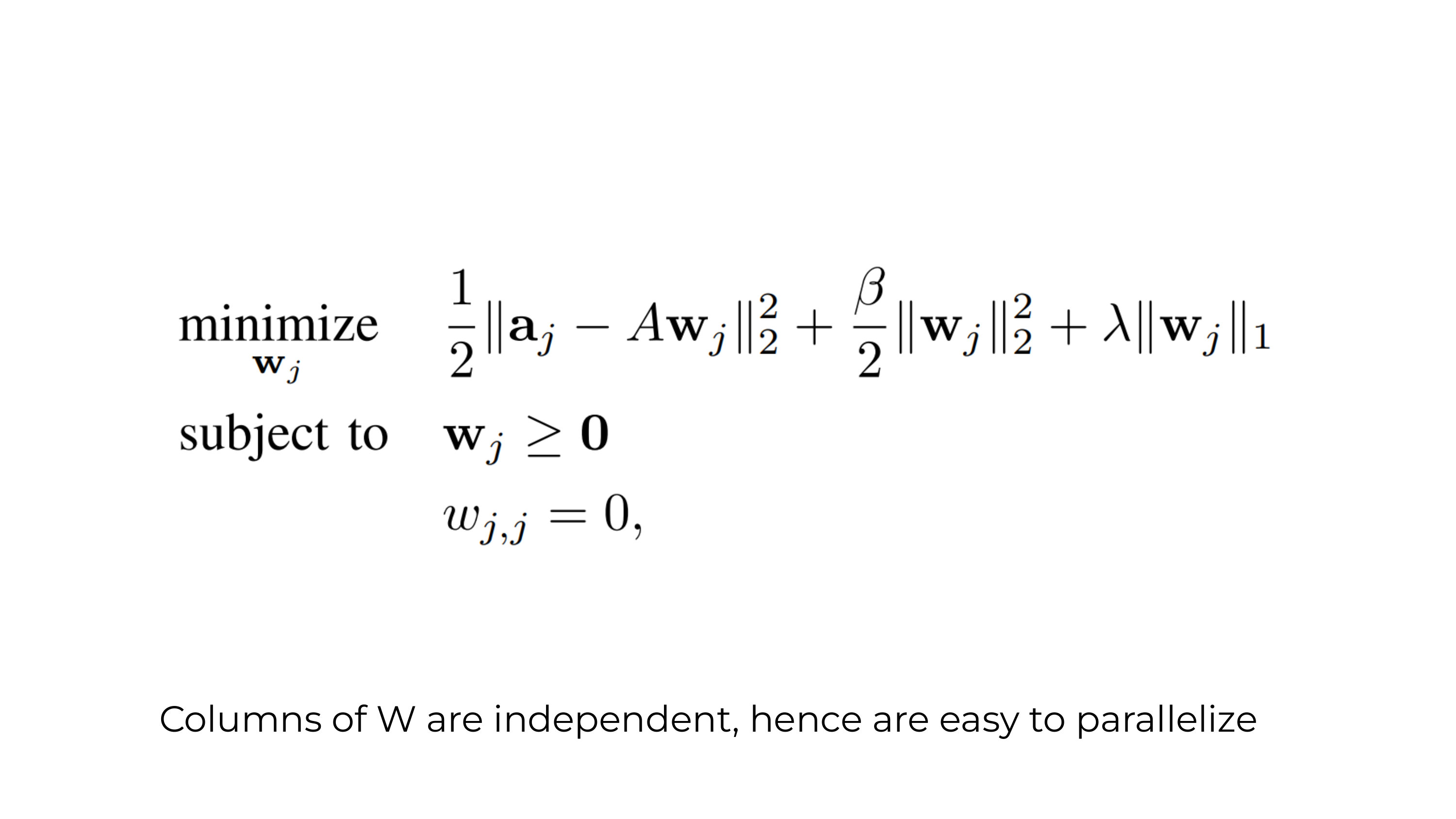

Columns of W are independent, hence are easy to parallelize